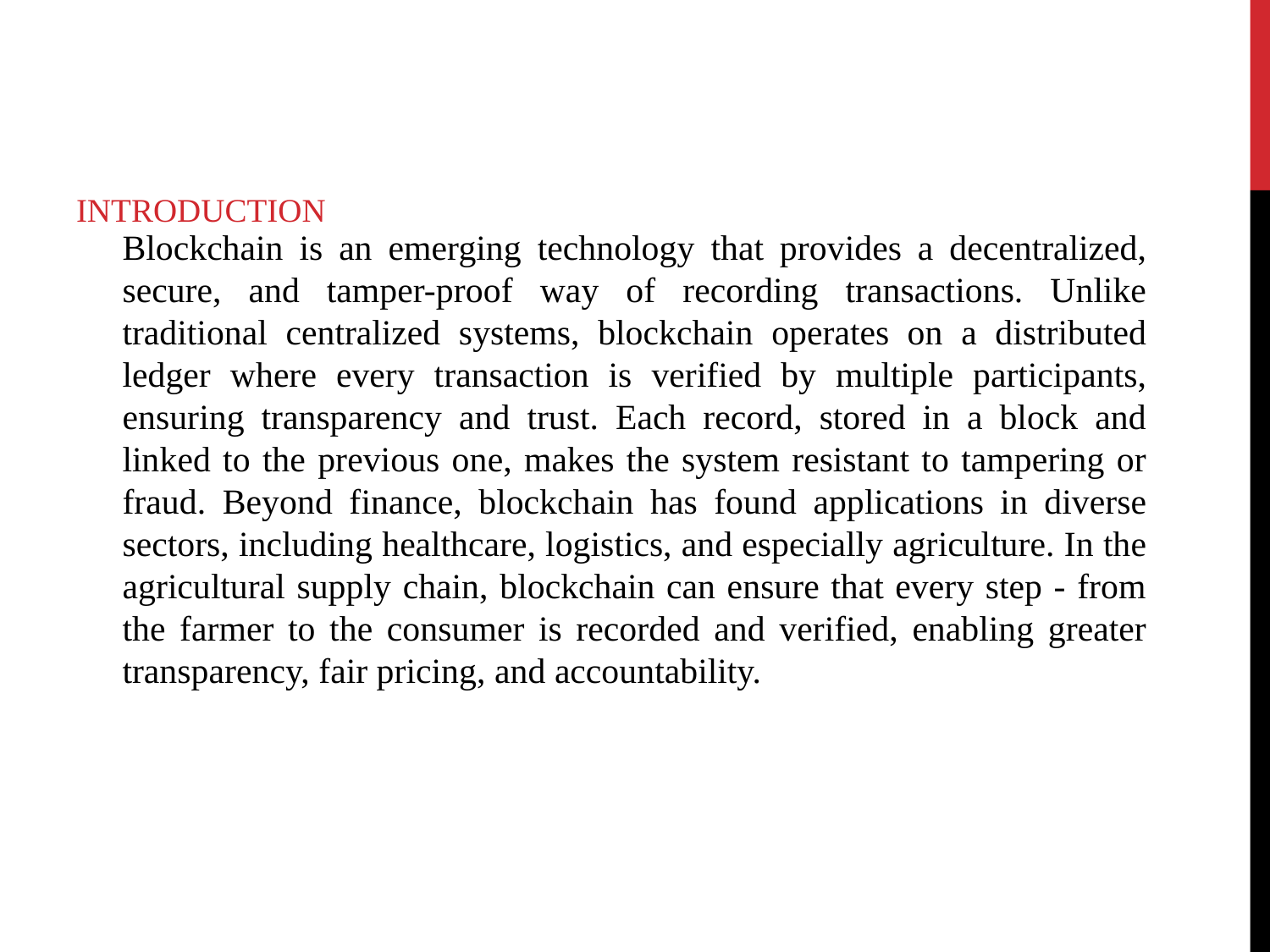

# INTRODUCTION
Blockchain is an emerging technology that provides a decentralized, secure, and tamper-proof way of recording transactions. Unlike traditional centralized systems, blockchain operates on a distributed ledger where every transaction is verified by multiple participants, ensuring transparency and trust. Each record, stored in a block and linked to the previous one, makes the system resistant to tampering or fraud. Beyond finance, blockchain has found applications in diverse sectors, including healthcare, logistics, and especially agriculture. In the agricultural supply chain, blockchain can ensure that every step - from the farmer to the consumer is recorded and verified, enabling greater transparency, fair pricing, and accountability.